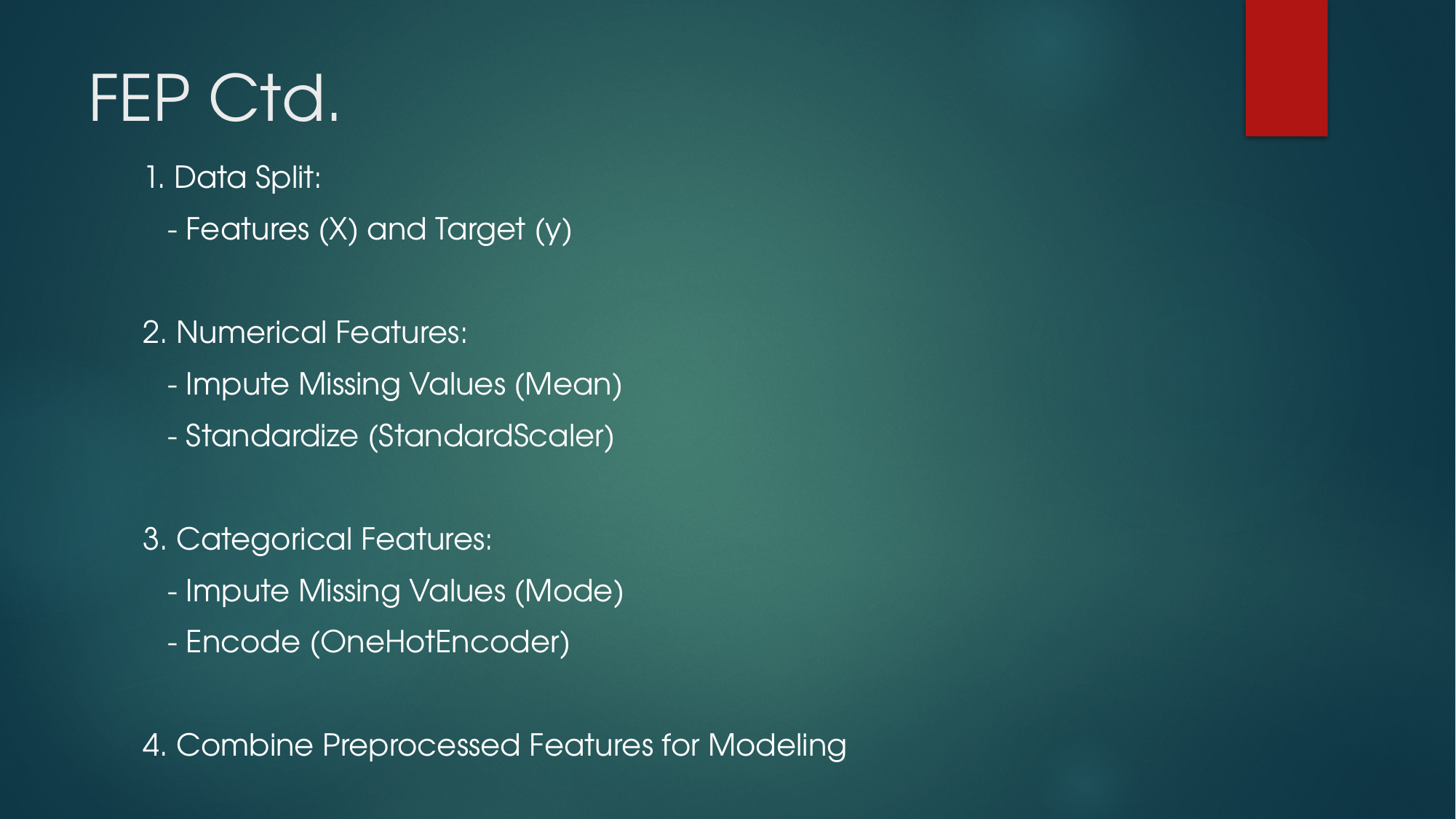

# FEP Ctd.
1. Data Split:
   - Features (X) and Target (y)

2. Numerical Features:
   - Impute Missing Values (Mean)
   - Standardize (StandardScaler)

3. Categorical Features:
   - Impute Missing Values (Mode)
   - Encode (OneHotEncoder)

4. Combine Preprocessed Features for Modeling